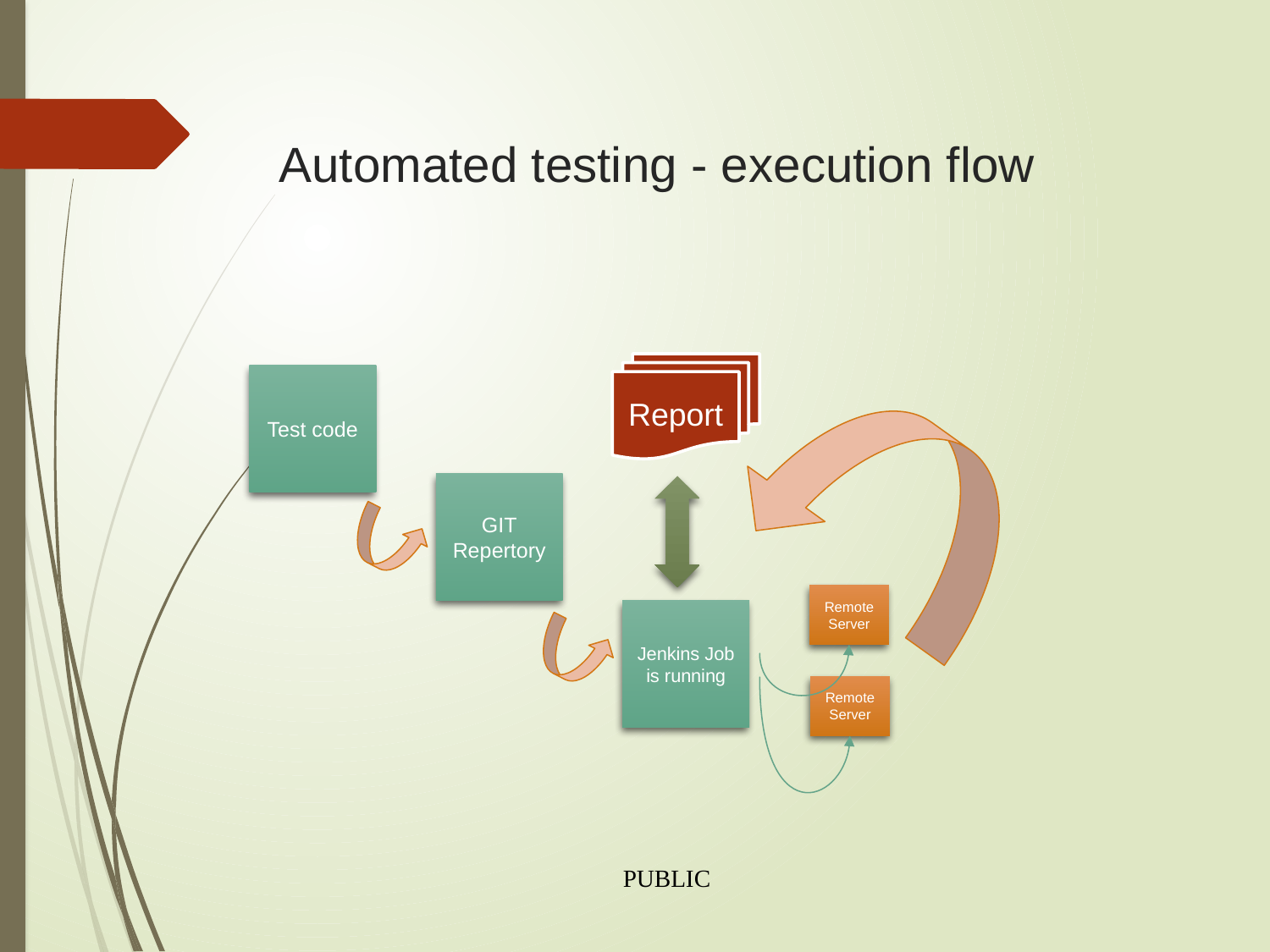

# Automated testing - execution flow
Report
Test code

GIT Repertory

Remote
Server
Jenkins Job is running

Remote
Server
PUBLIC